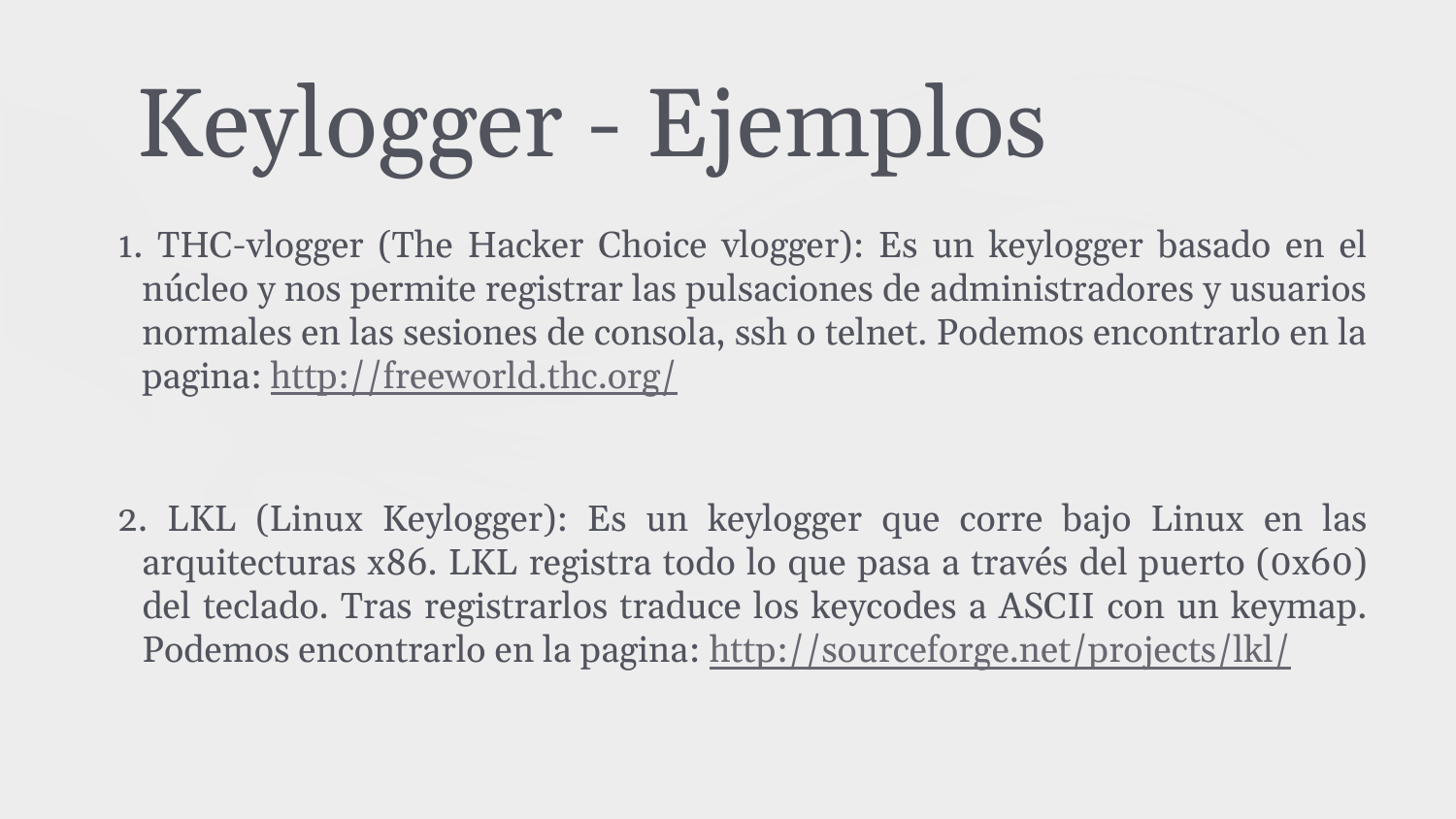

# Keylogger - Ejemplos
1. THC-vlogger (The Hacker Choice vlogger): Es un keylogger basado en el núcleo y nos permite registrar las pulsaciones de administradores y usuarios normales en las sesiones de consola, ssh o telnet. Podemos encontrarlo en la pagina: http://freeworld.thc.org/

2. LKL (Linux Keylogger): Es un keylogger que corre bajo Linux en las arquitecturas x86. LKL registra todo lo que pasa a través del puerto (0x60) del teclado. Tras registrarlos traduce los keycodes a ASCII con un keymap. Podemos encontrarlo en la pagina: http://sourceforge.net/projects/lkl/